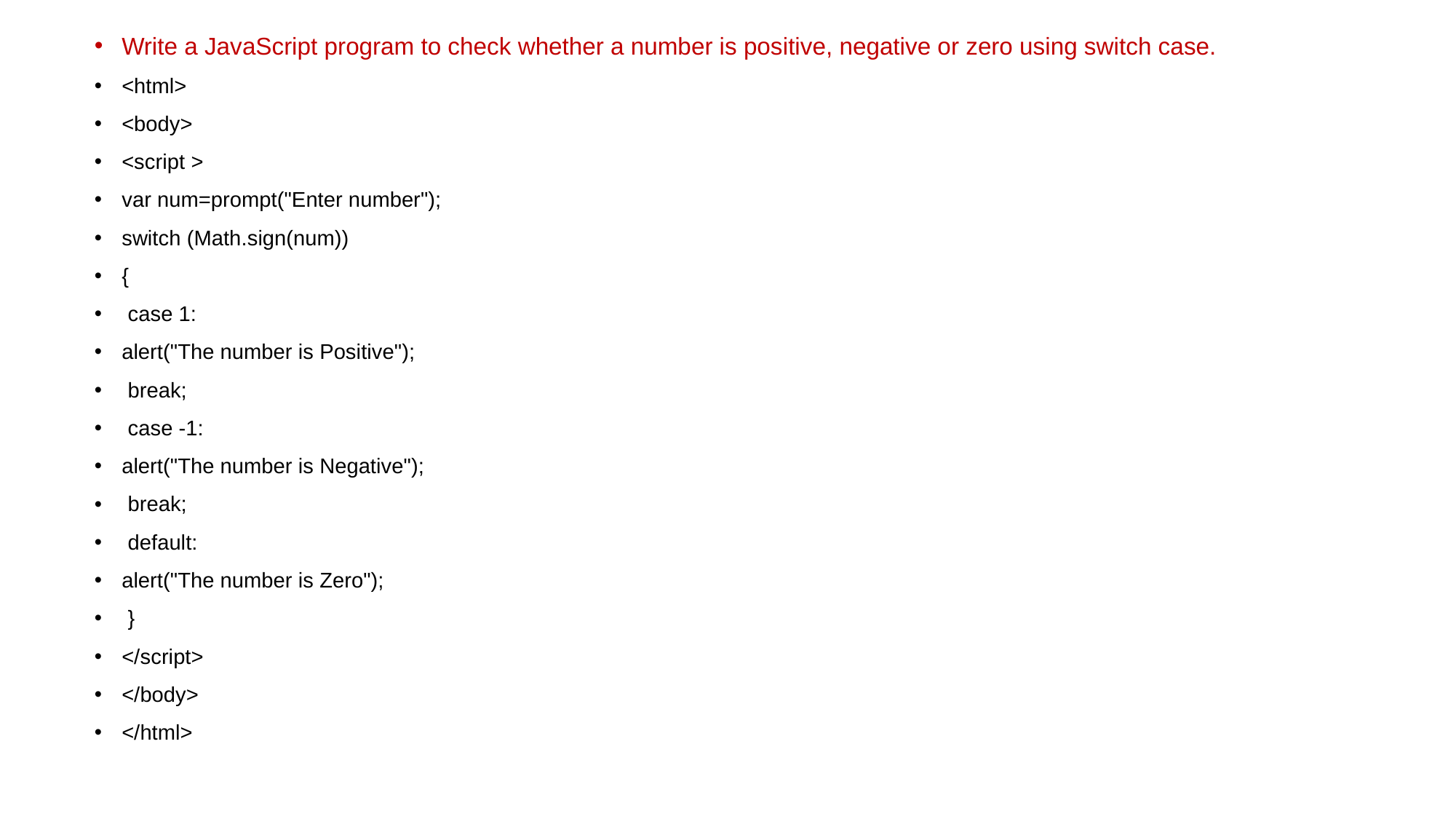

# Write a JavaScript program to check whether a number is positive, negative or zero using switch case.
<html>
<body>
<script >
var num=prompt("Enter number");
switch (Math.sign(num))
{
 case 1:
alert("The number is Positive");
 break;
 case -1:
alert("The number is Negative");
 break;
 default:
alert("The number is Zero");
 }
</script>
</body>
</html>